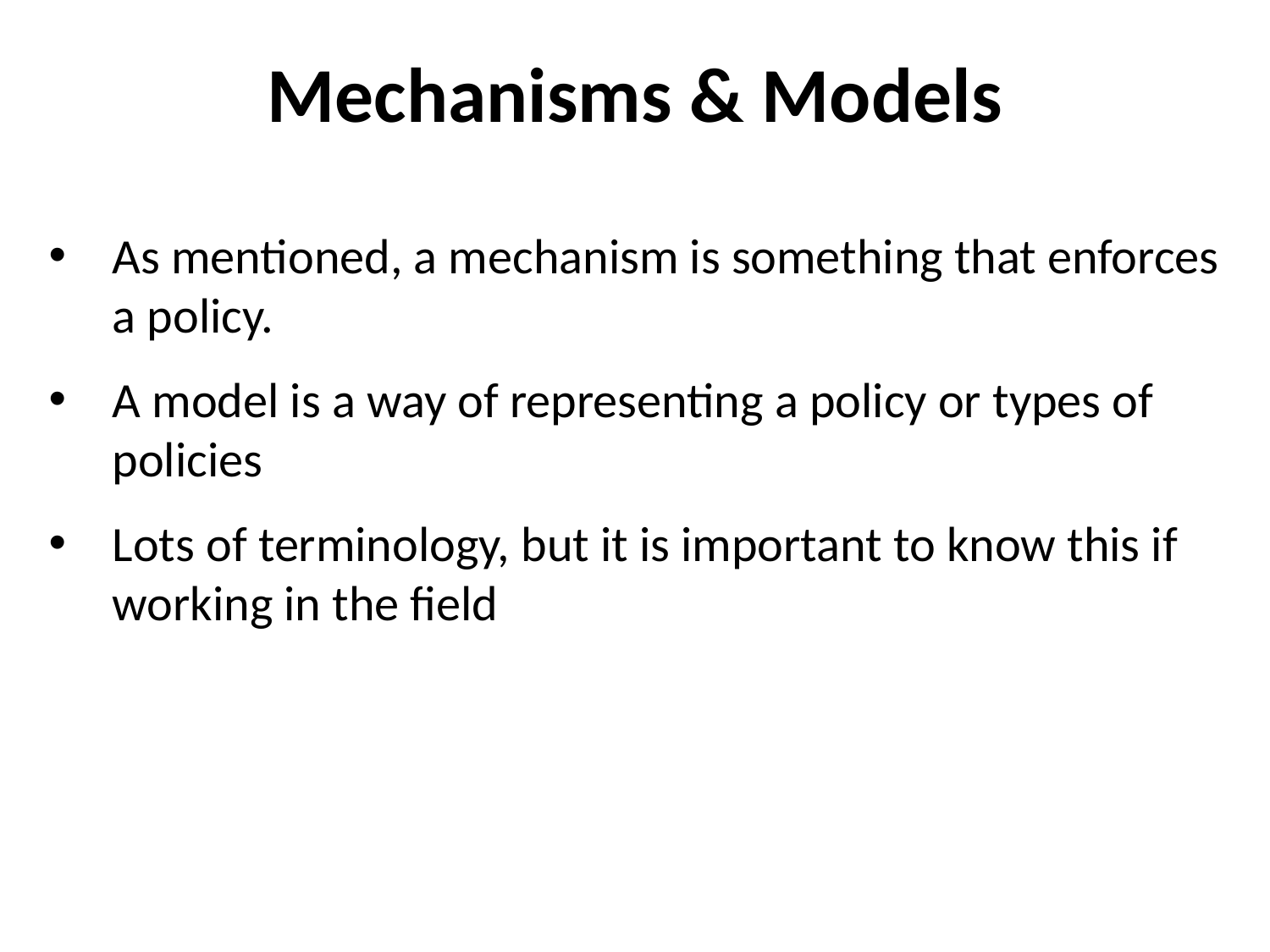

Mechanisms & Models

As mentioned, a mechanism is something that enforces a policy.

A model is a way of representing a policy or types of policies

Lots of terminology, but it is important to know this if working in the field